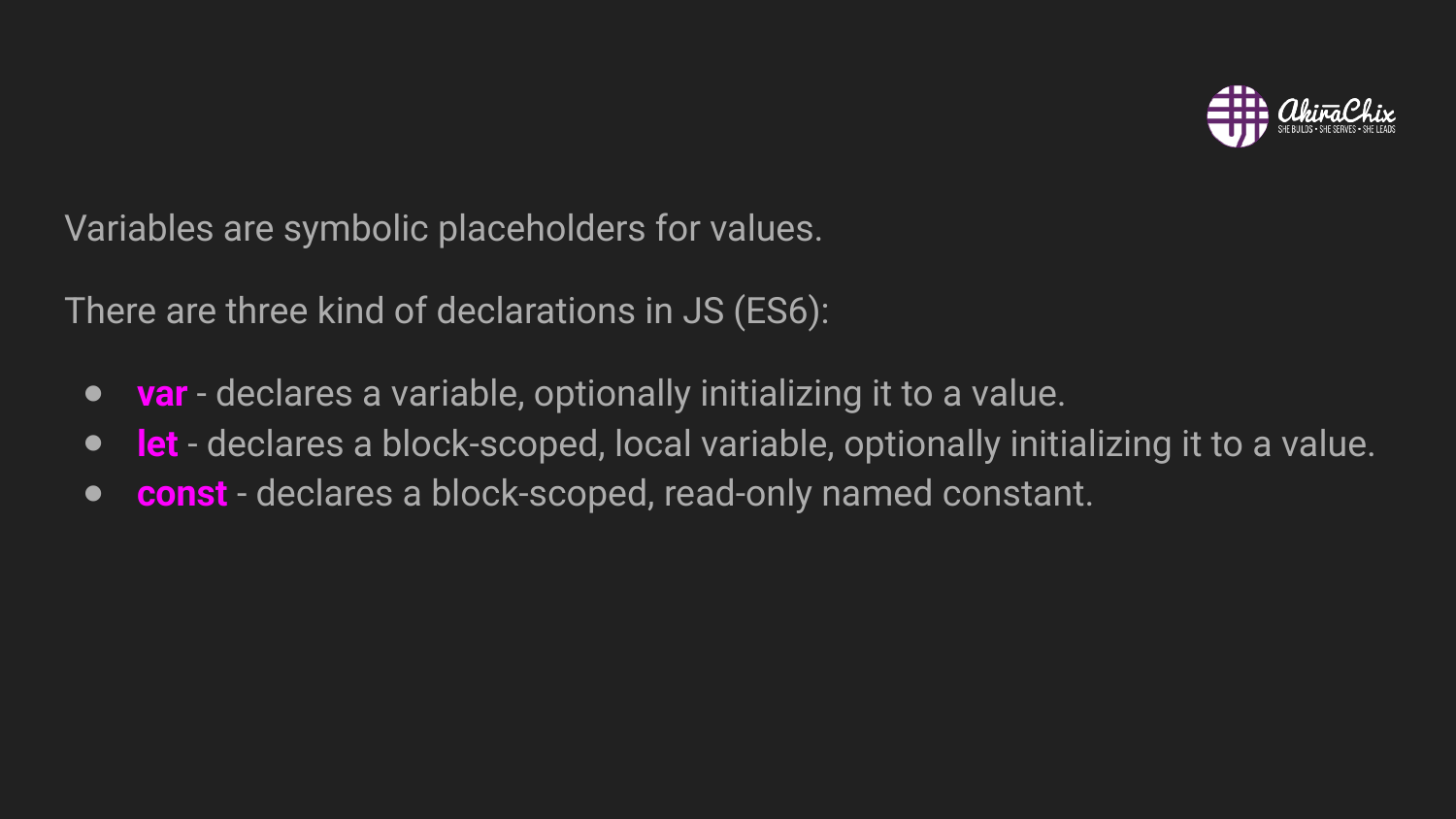

#
Variables are symbolic placeholders for values.
There are three kind of declarations in JS (ES6):
var - declares a variable, optionally initializing it to a value.
let - declares a block-scoped, local variable, optionally initializing it to a value.
const - declares a block-scoped, read-only named constant.